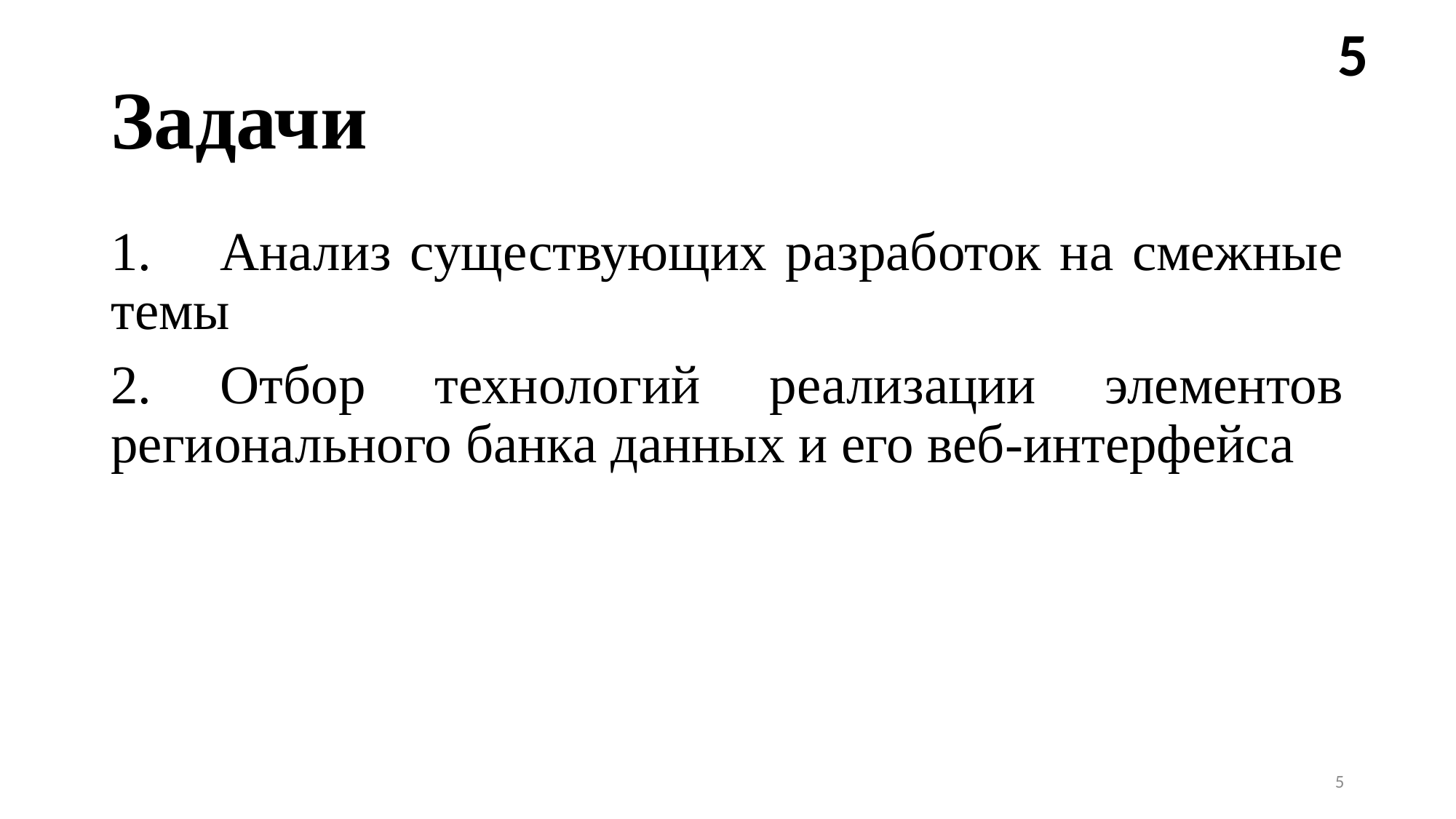

5
# Задачи
1.	Анализ существующих разработок на смежные темы
2.	Отбор технологий реализации элементов регионального банка данных и его веб-интерфейса
5